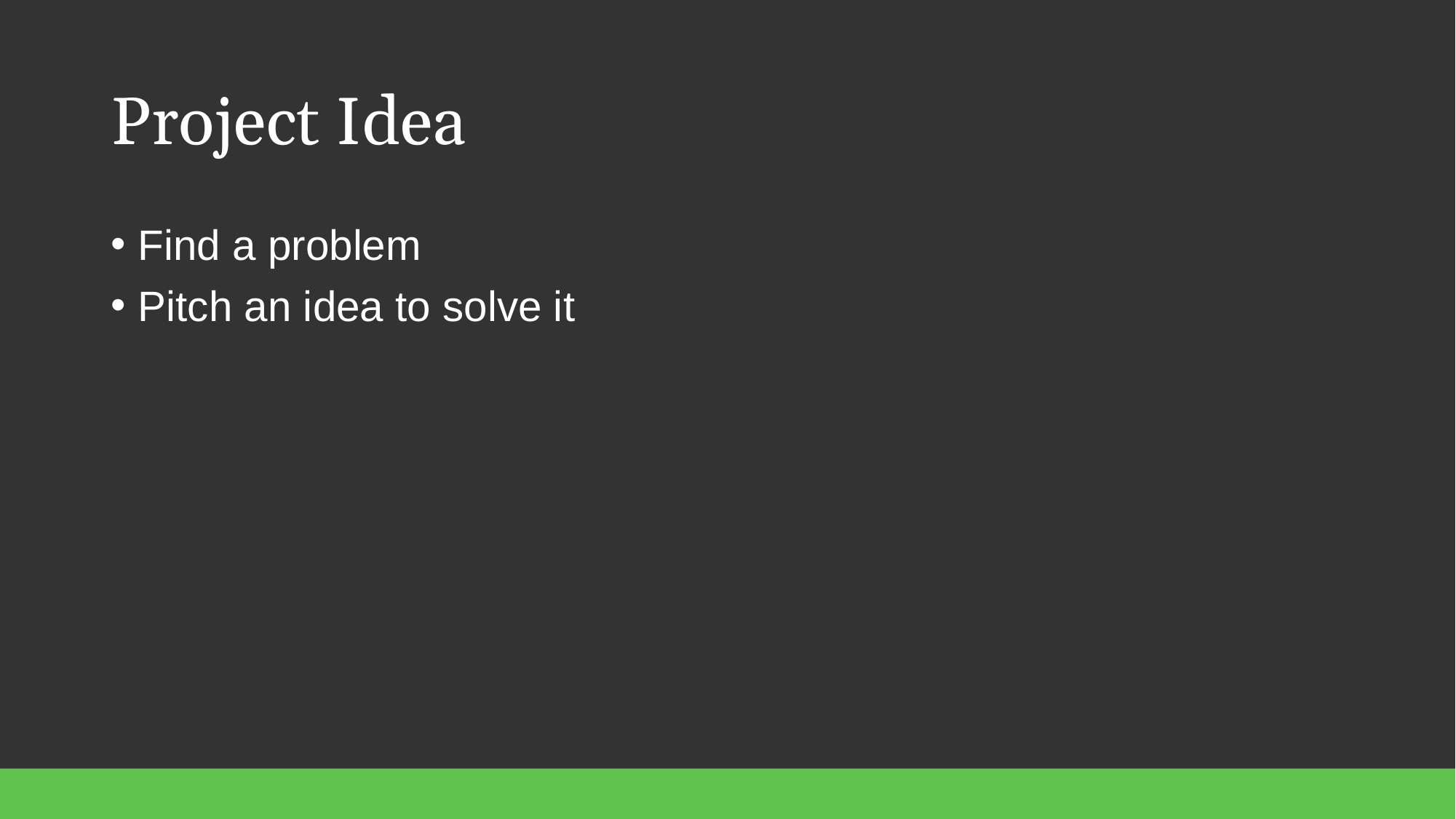

# Project Idea
Find a problem
Pitch an idea to solve it